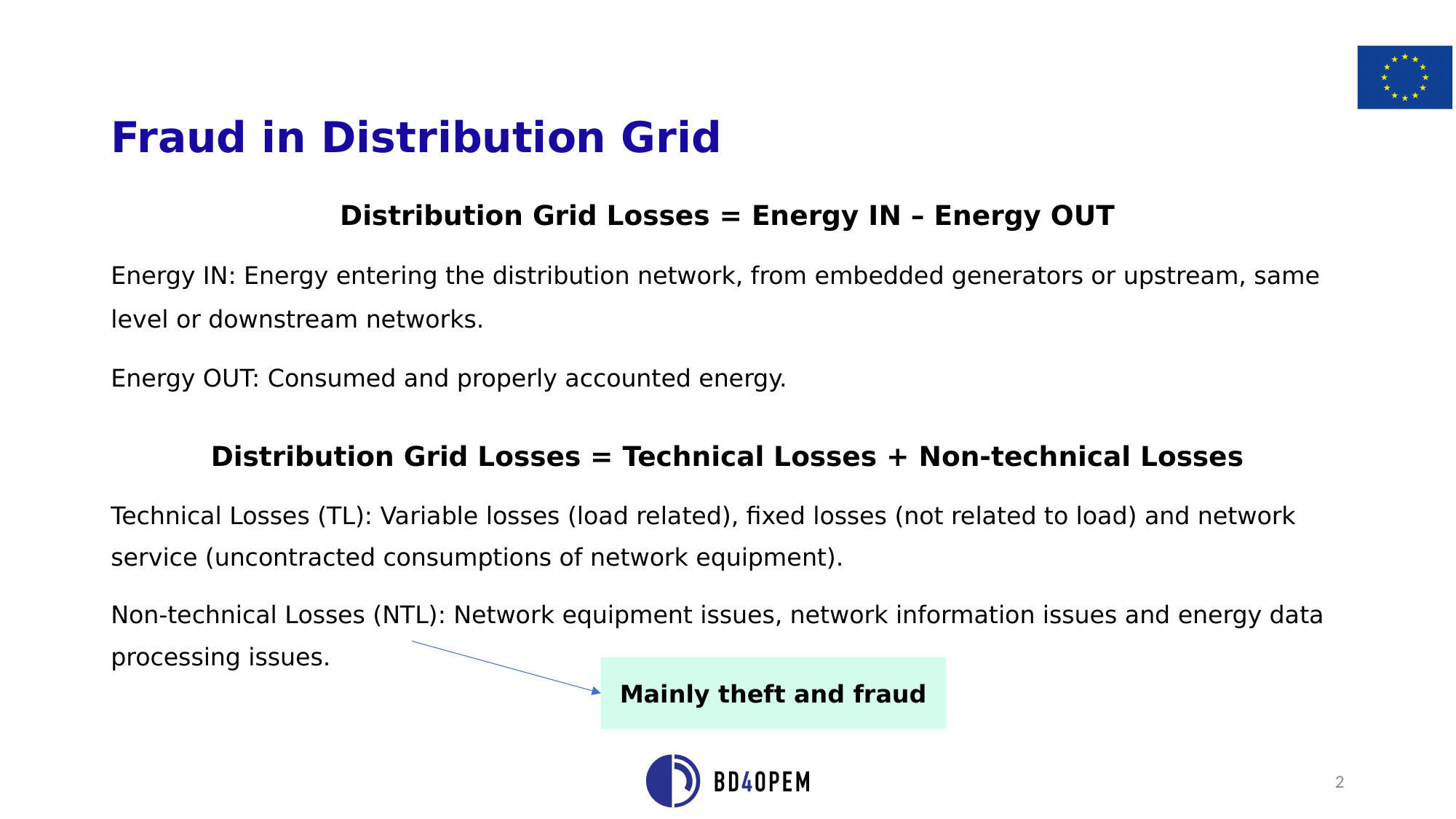

# Fraud in Distribution Grid
Distribution Grid Losses = Energy IN – Energy OUT
Energy IN: Energy entering the distribution network, from embedded generators or upstream, same level or downstream networks.
Energy OUT: Consumed and properly accounted energy.
Distribution Grid Losses = Technical Losses + Non-technical Losses
Technical Losses (TL): Variable losses (load related), fixed losses (not related to load) and network service (uncontracted consumptions of network equipment).
Non-technical Losses (NTL): Network equipment issues, network information issues and energy data processing issues.
Mainly theft and fraud
2